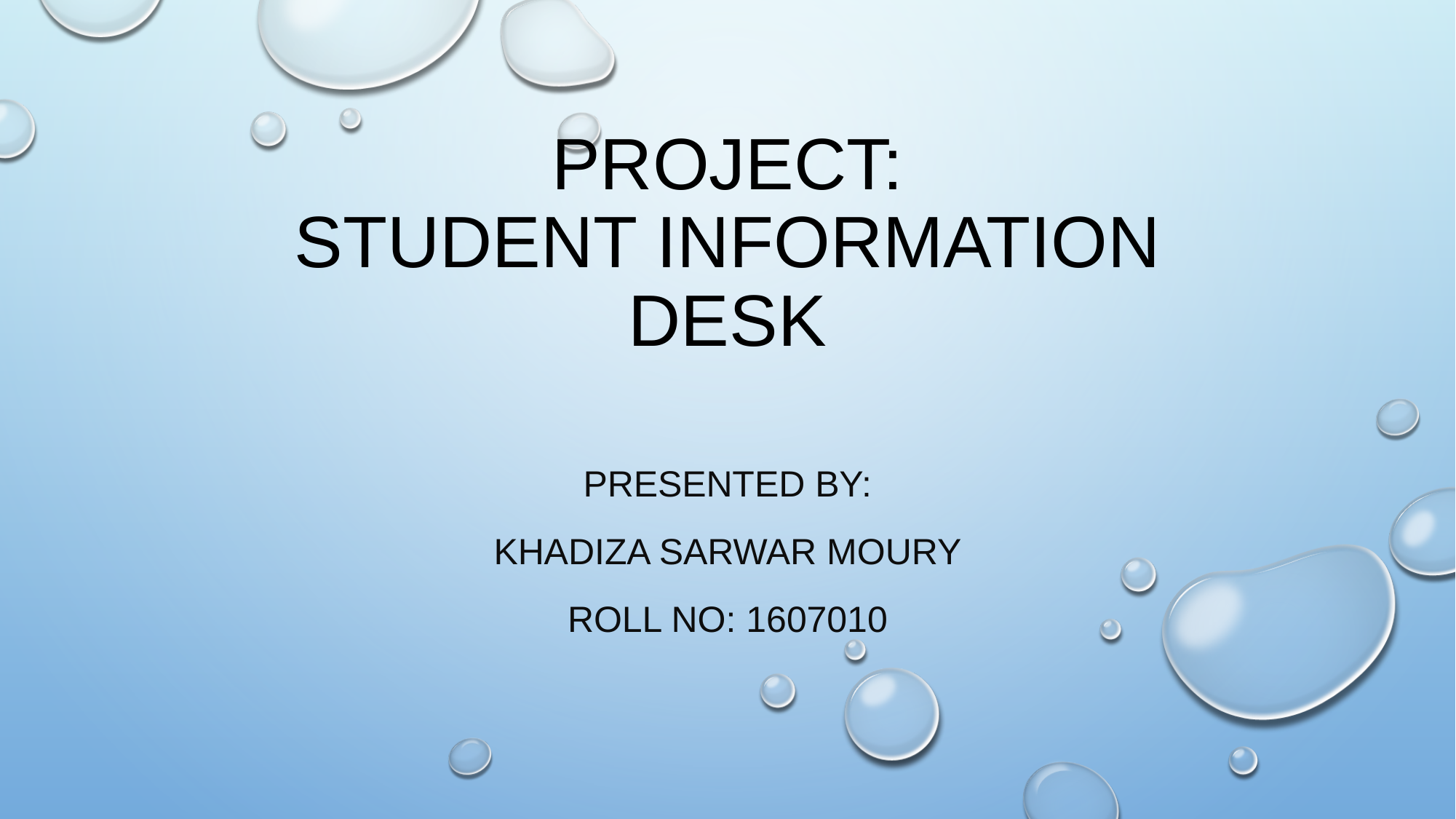

# Project: Student information desk
Presented by:
Khadiza sarwar moury
Roll no: 1607010